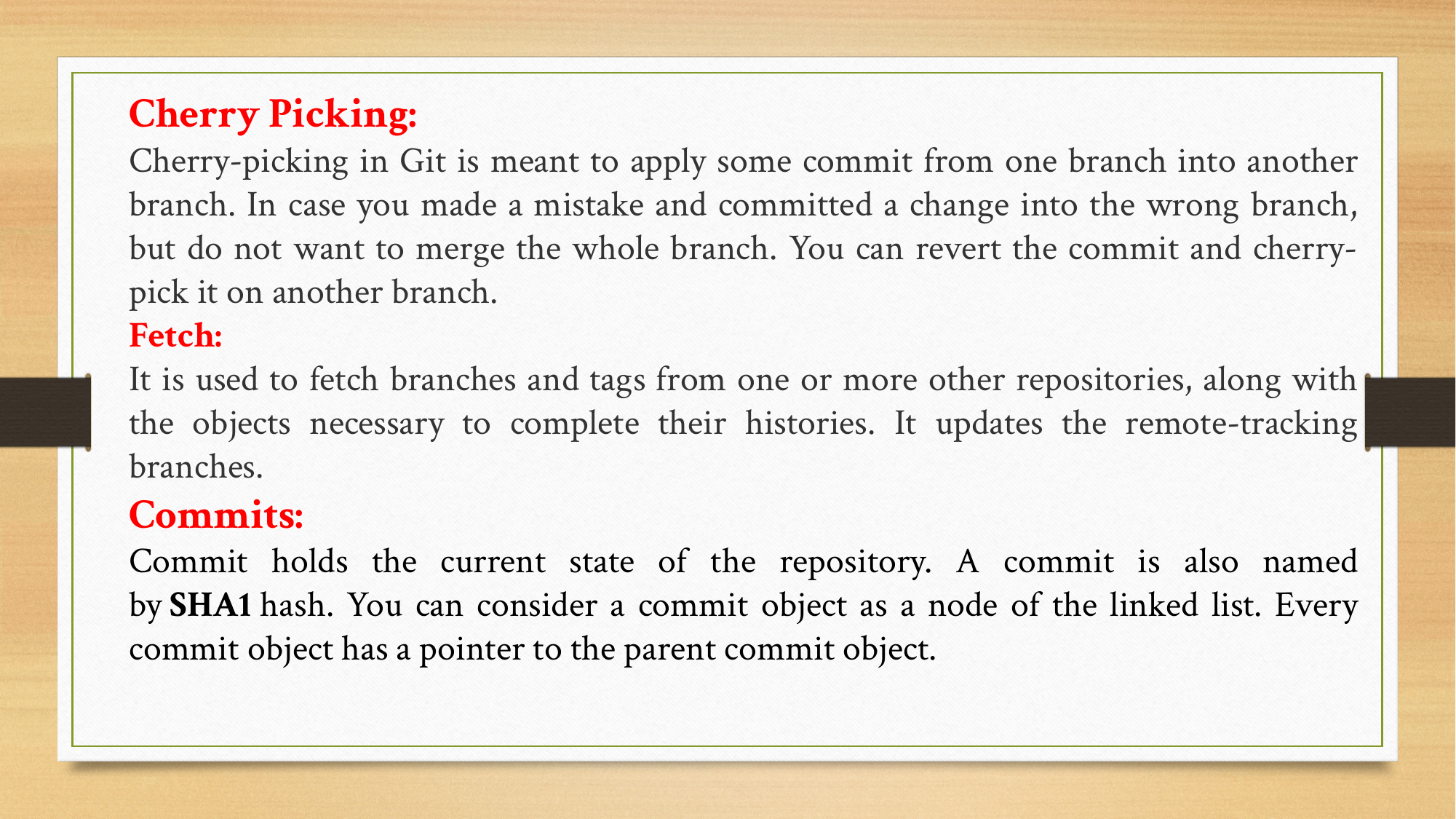

Cherry Picking:
Cherry-picking in Git is meant to apply some commit from one branch into another branch. In case you made a mistake and committed a change into the wrong branch, but do not want to merge the whole branch. You can revert the commit and cherry-pick it on another branch.
Fetch:
It is used to fetch branches and tags from one or more other repositories, along with the objects necessary to complete their histories. It updates the remote-tracking branches.
Commits:
Commit holds the current state of the repository. A commit is also named by SHA1 hash. You can consider a commit object as a node of the linked list. Every commit object has a pointer to the parent commit object.